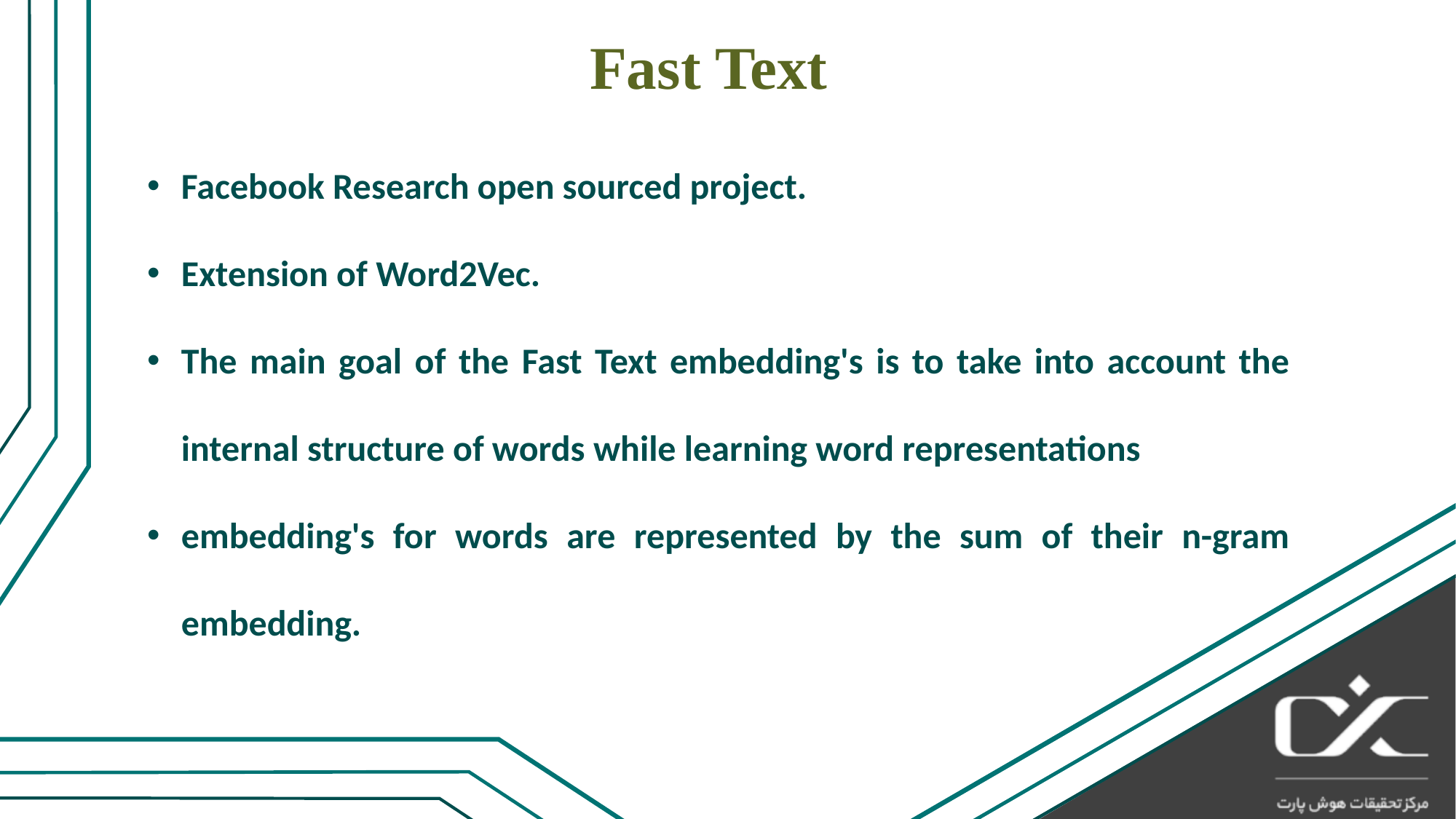

# Fast Text
Facebook Research open sourced project.
Extension of Word2Vec.
The main goal of the Fast Text embedding's is to take into account the internal structure of words while learning word representations
embedding's for words are represented by the sum of their n-gram embedding.